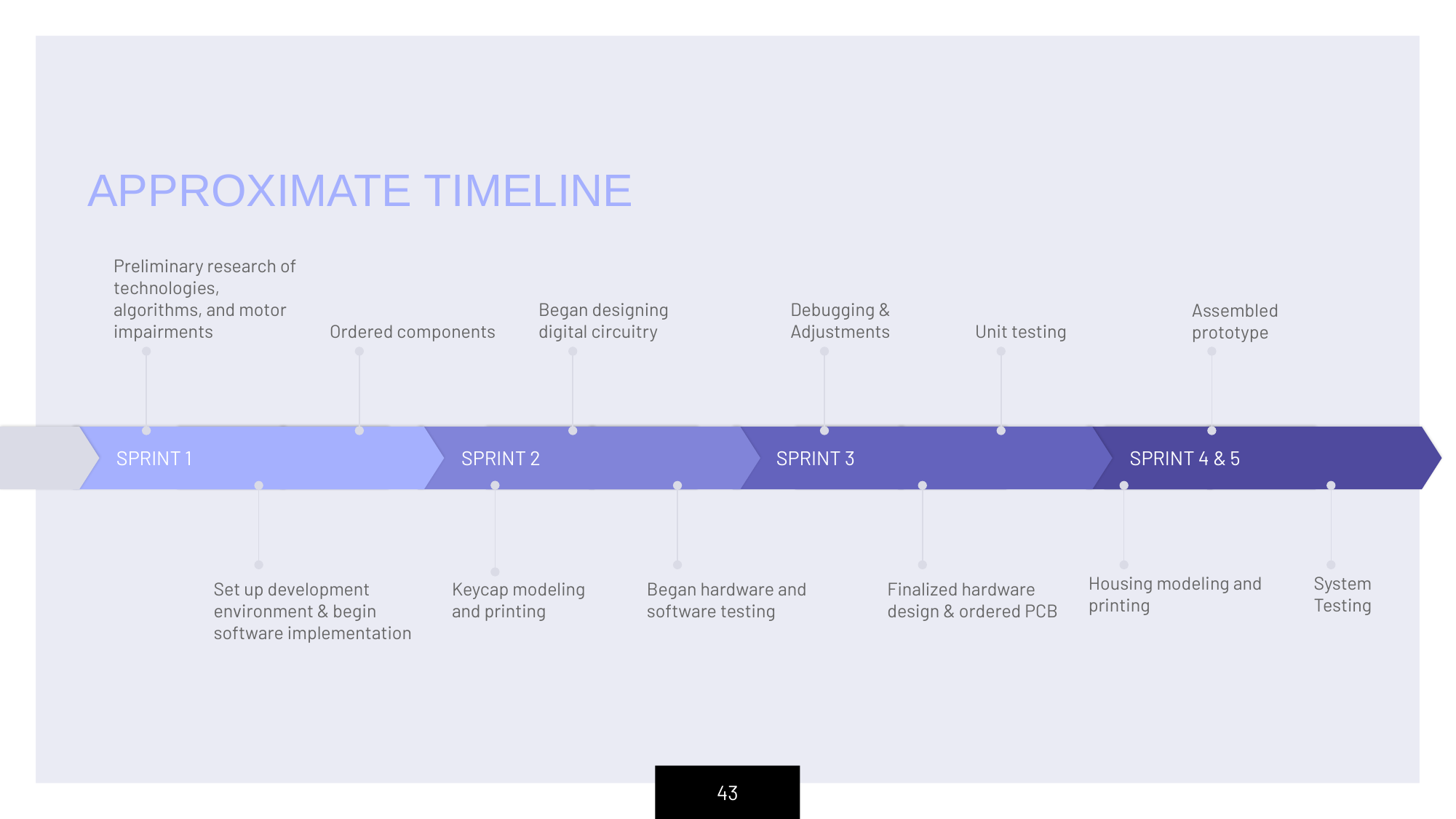

APPROXIMATE TIMELINE
Preliminary research of technologies, algorithms, and motor impairments
Ordered components
Began designing digital circuitry
Debugging & Adjustments
Unit testing
Assembled prototype

SPRINT 1
FEB
MAR
SPRINT 2
MAY
JUN
SPRINT 3
AUG
SEP
SPRINT 4 & 5
NOV
DEC
Housing modeling and printing
System Testing
Set up development environment & begin software implementation
Keycap modeling and printing
Began hardware and software testing
Finalized hardware design & ordered PCB
43